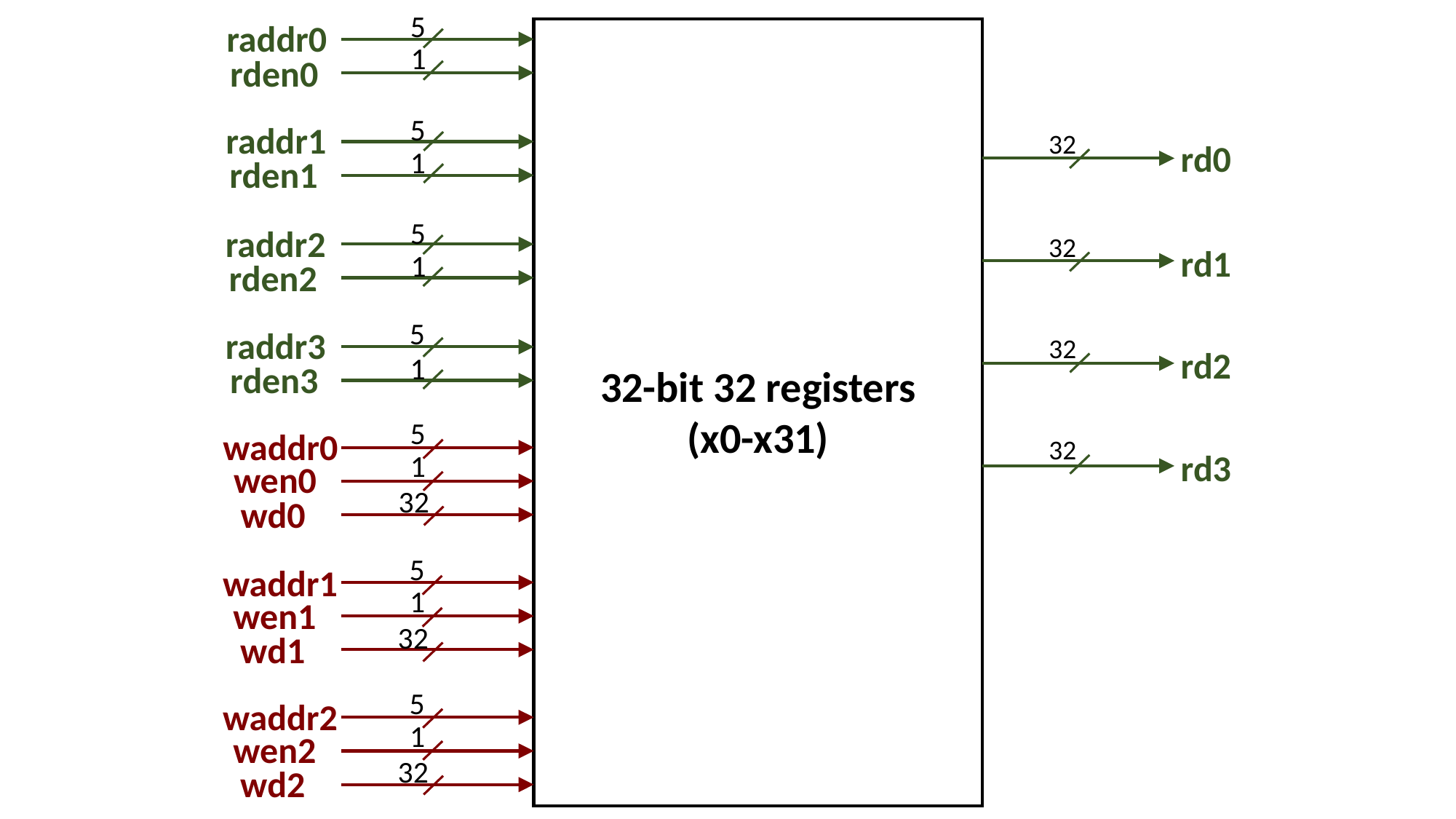

5
raddr0

1
rden0
5
raddr1
32
rd0
1
rden1
5
raddr2
32
rd1
1
rden2
5
raddr3
32
rd2
1
rden3
32-bit 32 registers
(x0-x31)
5
waddr0
32
rd3
1
wen0
32
wd0
5
waddr1
1
wen1
32
wd1
5
waddr2
1
wen2
32
wd2